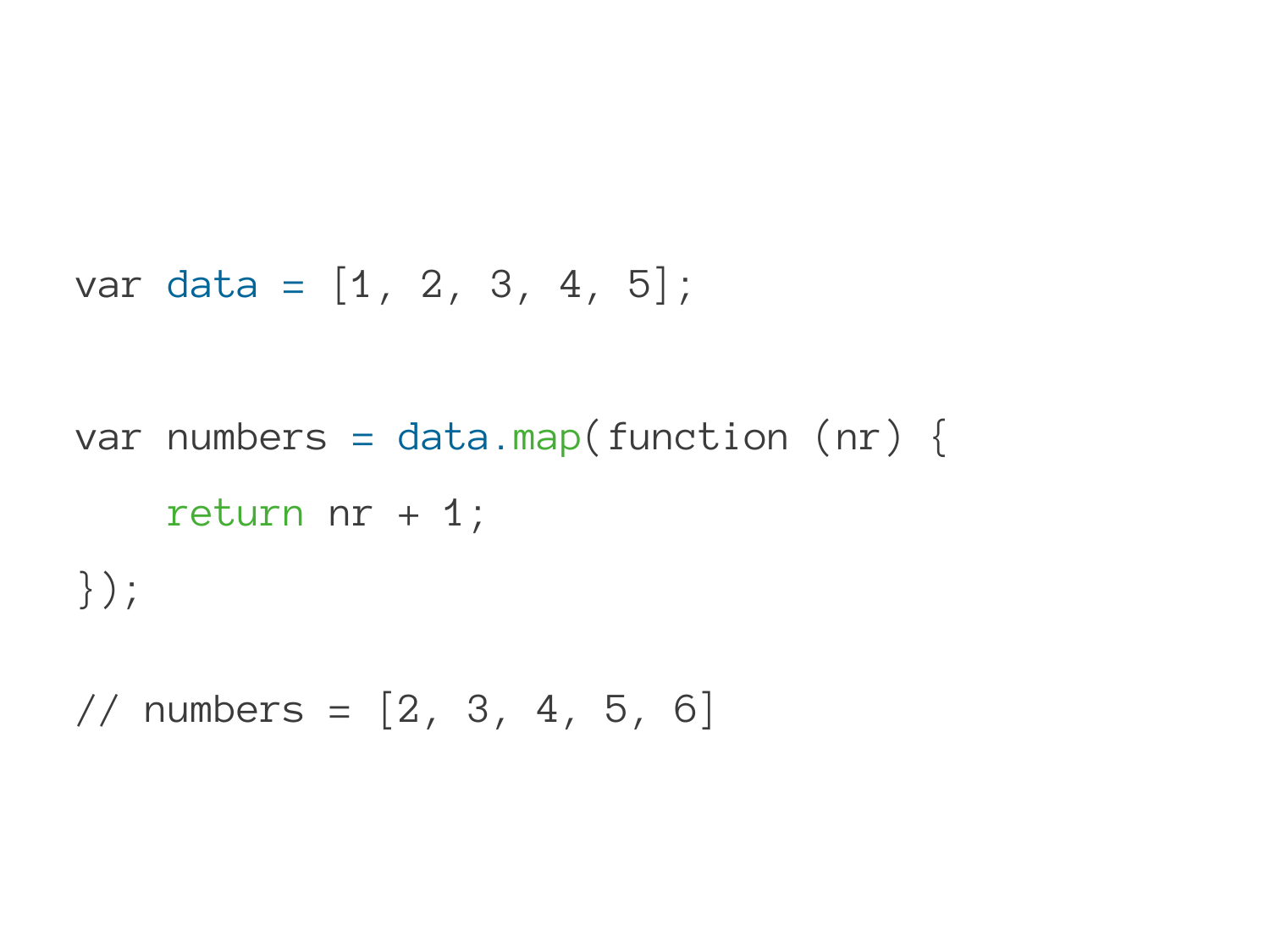

var data = [1, 2, 3, 4, 5];
var numbers = data.map(function (nr) {
    return nr + 1;
});

// numbers = [2, 3, 4, 5, 6]
15